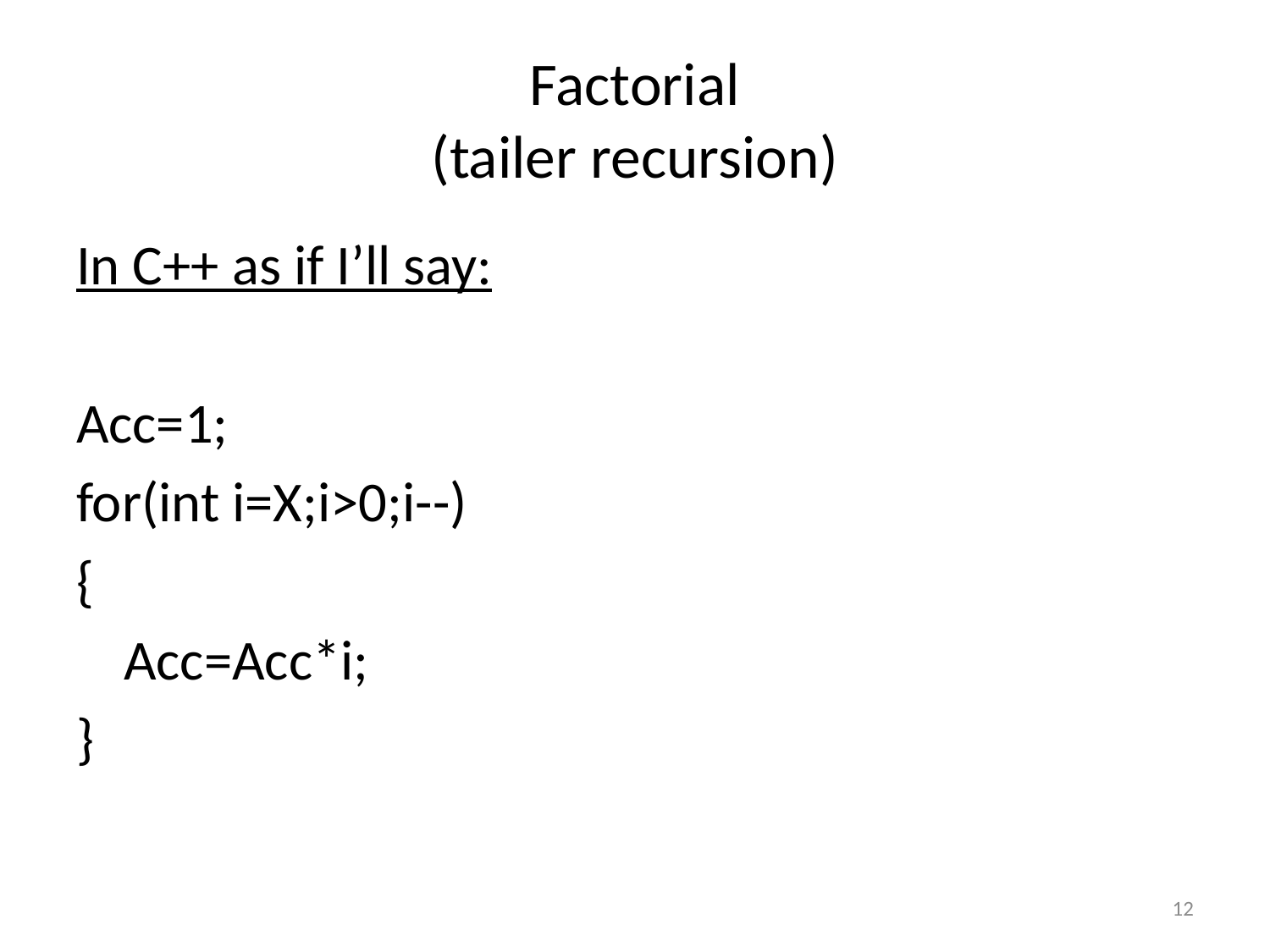

# Factorial (tailer recursion)
In C++ as if I’ll say:

Acc=1;
for(int i=X;i>0;i--)
{
	Acc=Acc*i;
}
12